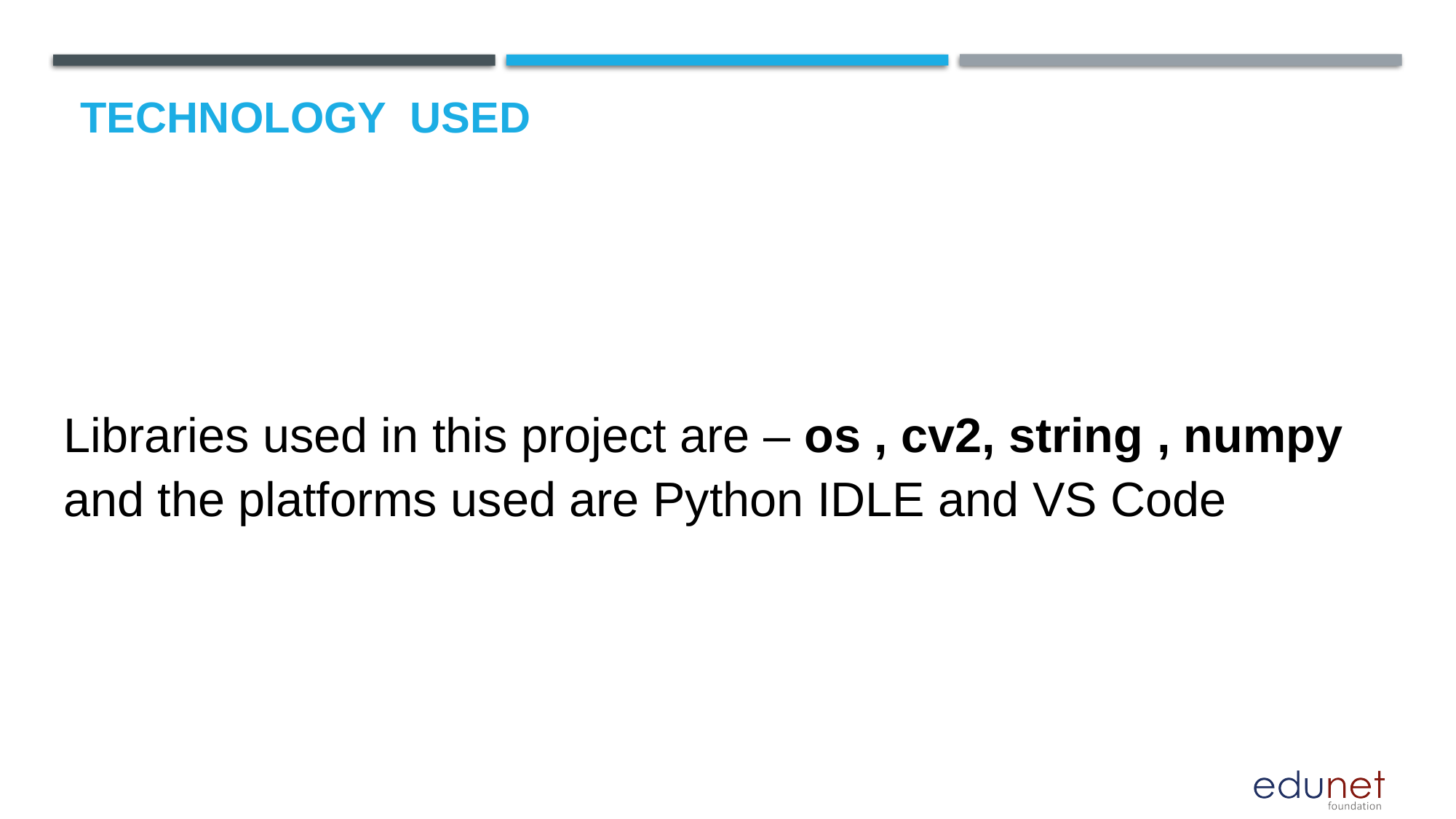

# Technology  used
Libraries used in this project are – os , cv2, string , numpy and the platforms used are Python IDLE and VS Code